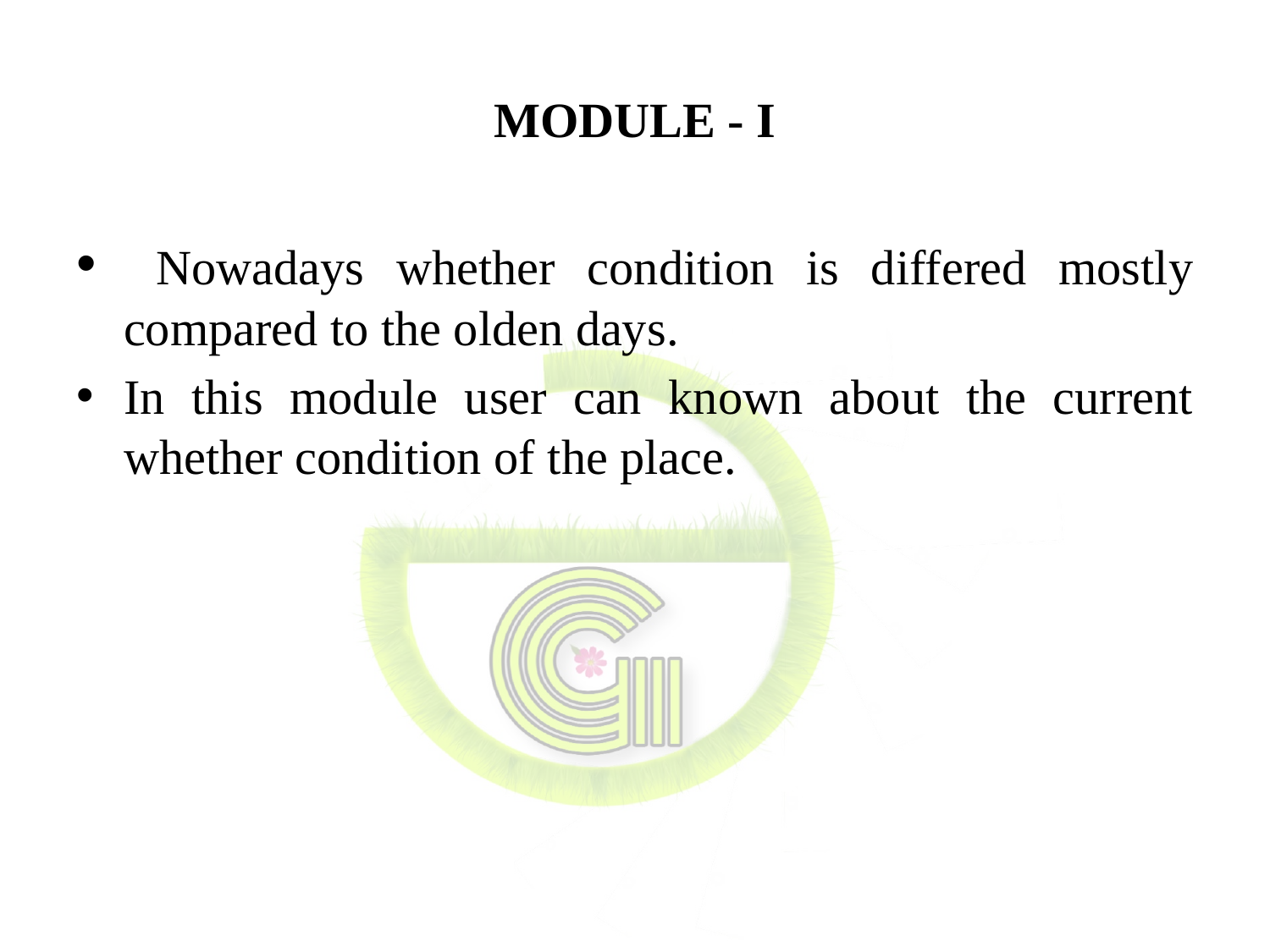

# MODULE - I
 Nowadays whether condition is differed mostly compared to the olden days.
In this module user can known about the current whether condition of the place.